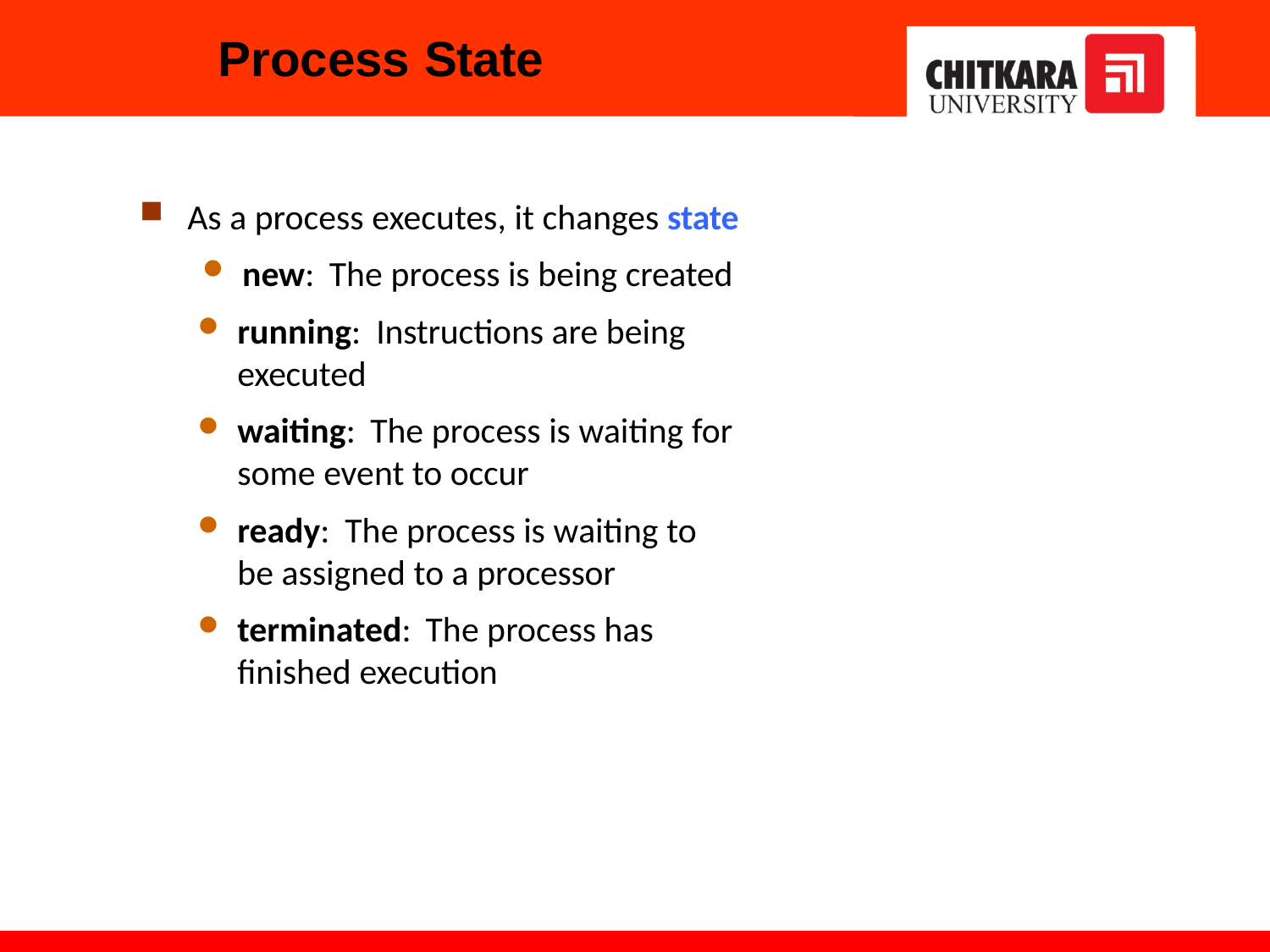

# Process State

As a process executes, it changes state
new: The process is being created
running: Instructions are being executed
waiting: The process is waiting for some event to occur
ready: The process is waiting to be assigned to a processor
terminated: The process has finished execution